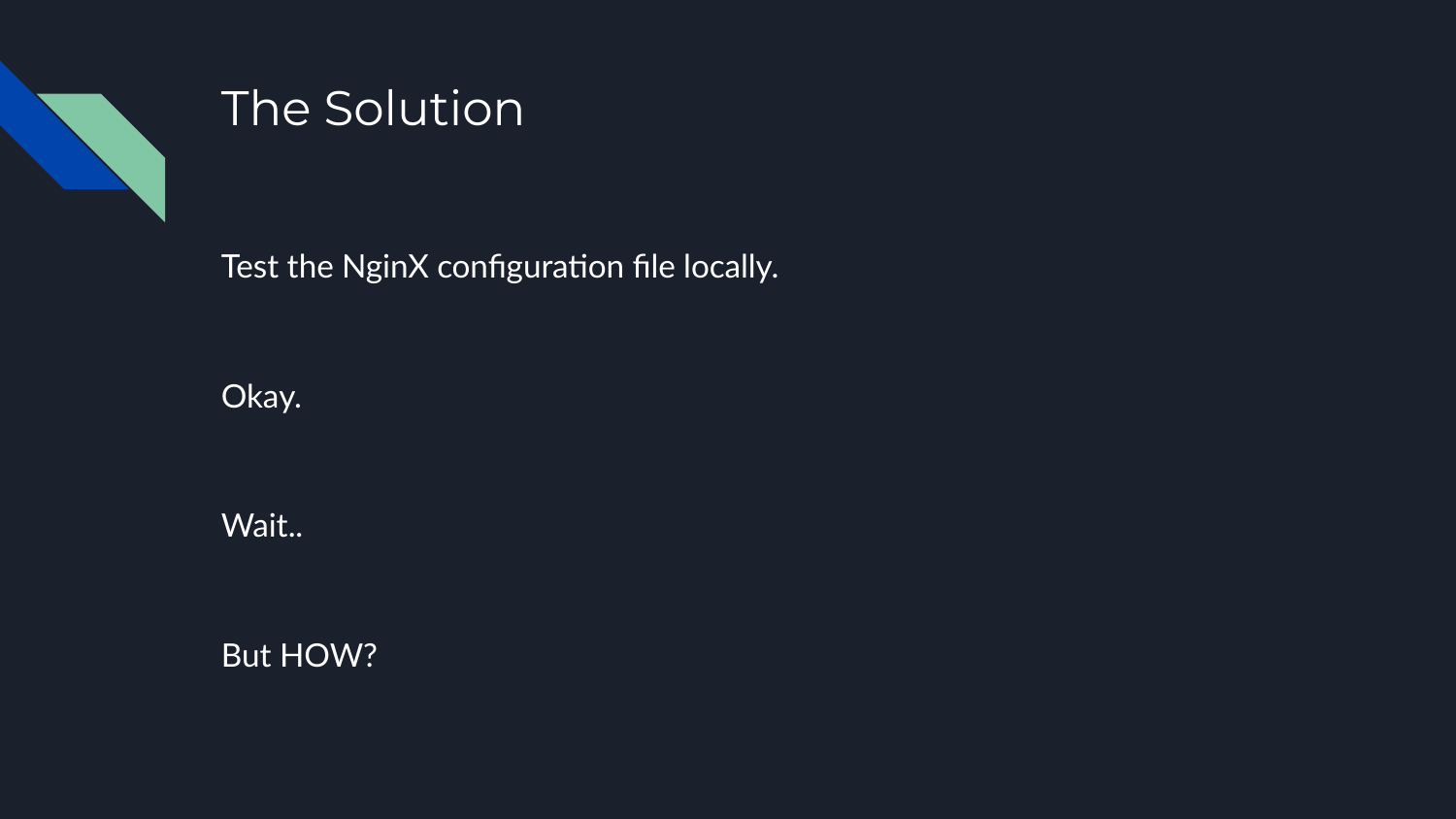

# The Solution
Test the NginX configuration file locally.

Okay.

Wait..

But HOW?